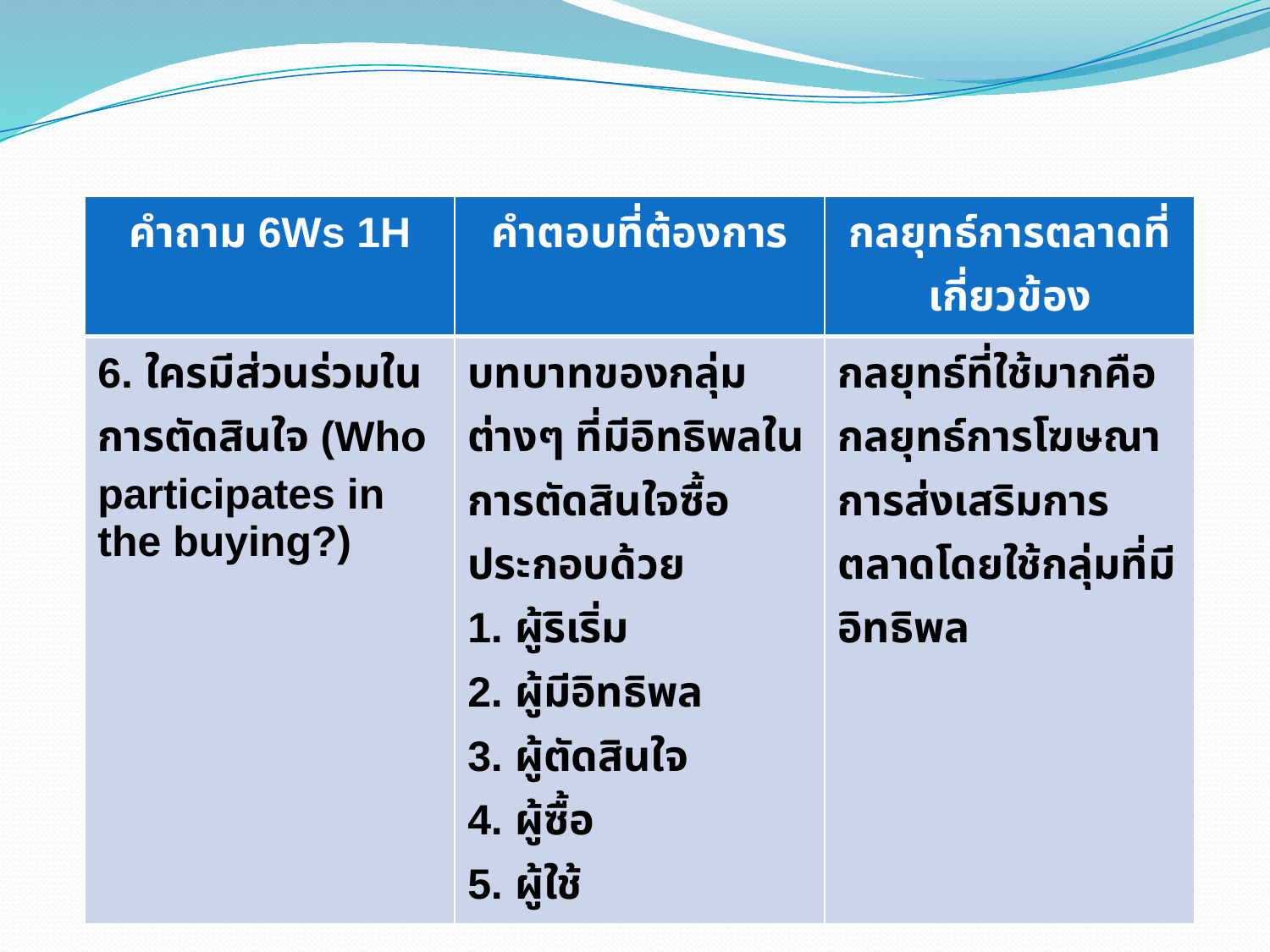

| คำถาม 6Ws 1H | คำตอบที่ต้องการ | กลยุทธ์การตลาดที่เกี่ยวข้อง |
| --- | --- | --- |
| 6. ใครมีส่วนร่วมในการตัดสินใจ (Who participates in the buying?) | บทบาทของกลุ่มต่างๆ ที่มีอิทธิพลในการตัดสินใจซื้อ ประกอบด้วย 1. ผู้ริเริ่ม 2. ผู้มีอิทธิพล 3. ผู้ตัดสินใจ 4. ผู้ซื้อ 5. ผู้ใช้ | กลยุทธ์ที่ใช้มากคือ กลยุทธ์การโฆษณา การส่งเสริมการตลาดโดยใช้กลุ่มที่มีอิทธิพล |